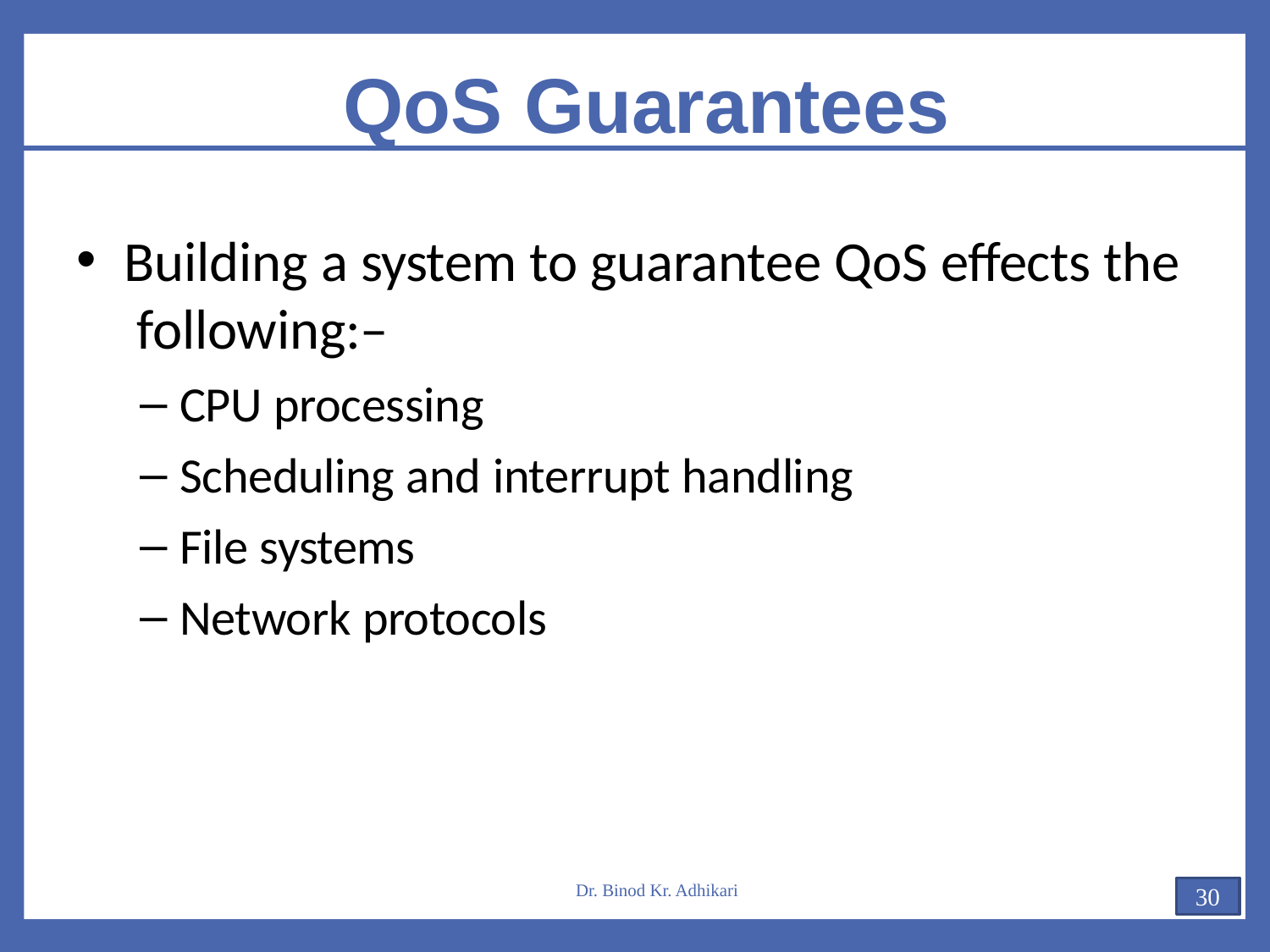

# QoS Guarantees
Building a system to guarantee QoS effects the  following:–
CPU processing
Scheduling and interrupt handling
File systems
Network protocols
Dr. Binod Kr. Adhikari